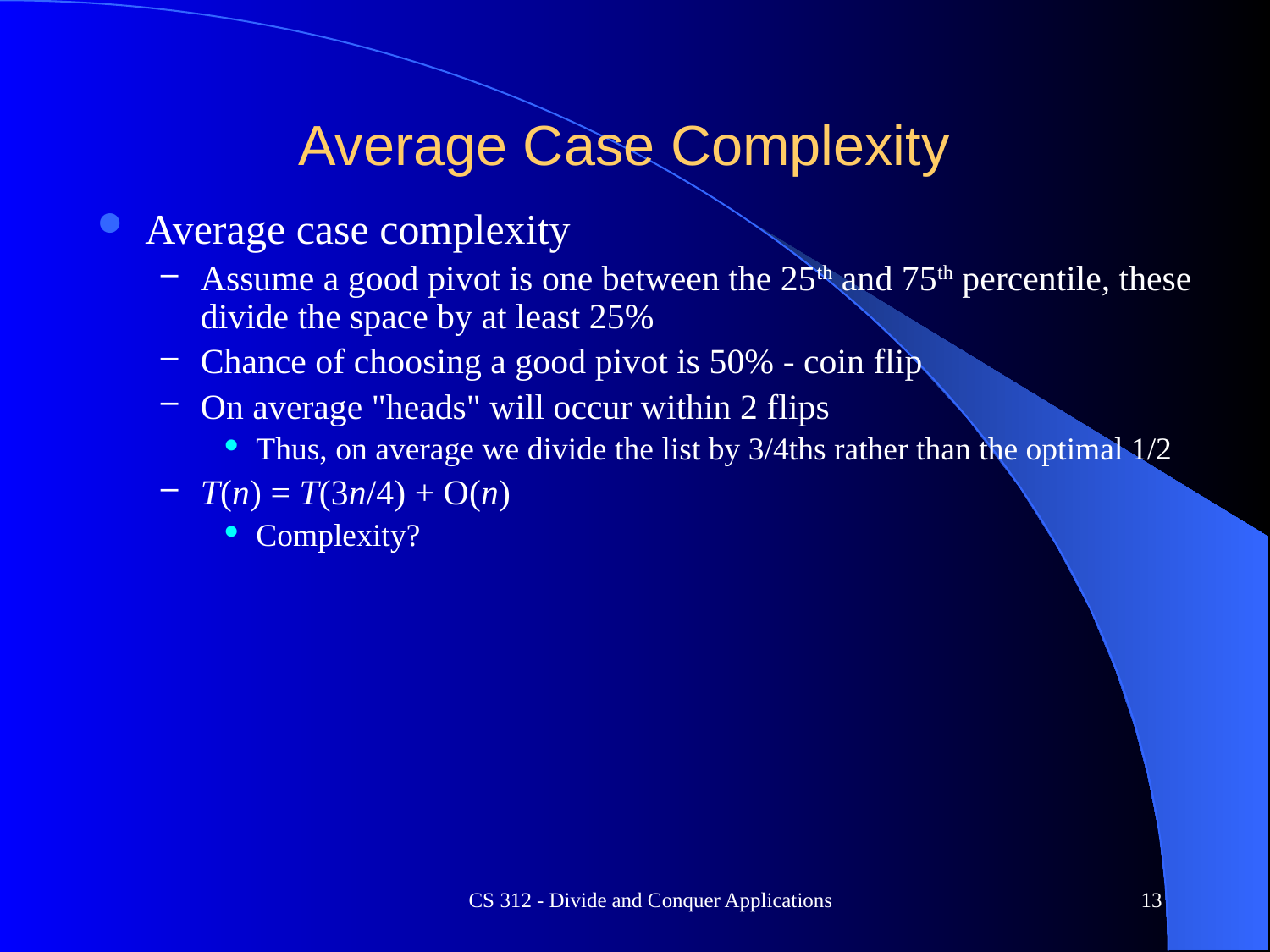

# Average Case Complexity
Average case complexity
Assume a good pivot is one between the 25th and 75th percentile, these divide the space by at least 25%
Chance of choosing a good pivot is 50% - coin flip
On average "heads" will occur within 2 flips
Thus, on average we divide the list by 3/4ths rather than the optimal 1/2
T(n) = T(3n/4) + O(n)
Complexity?
CS 312 - Divide and Conquer Applications
13